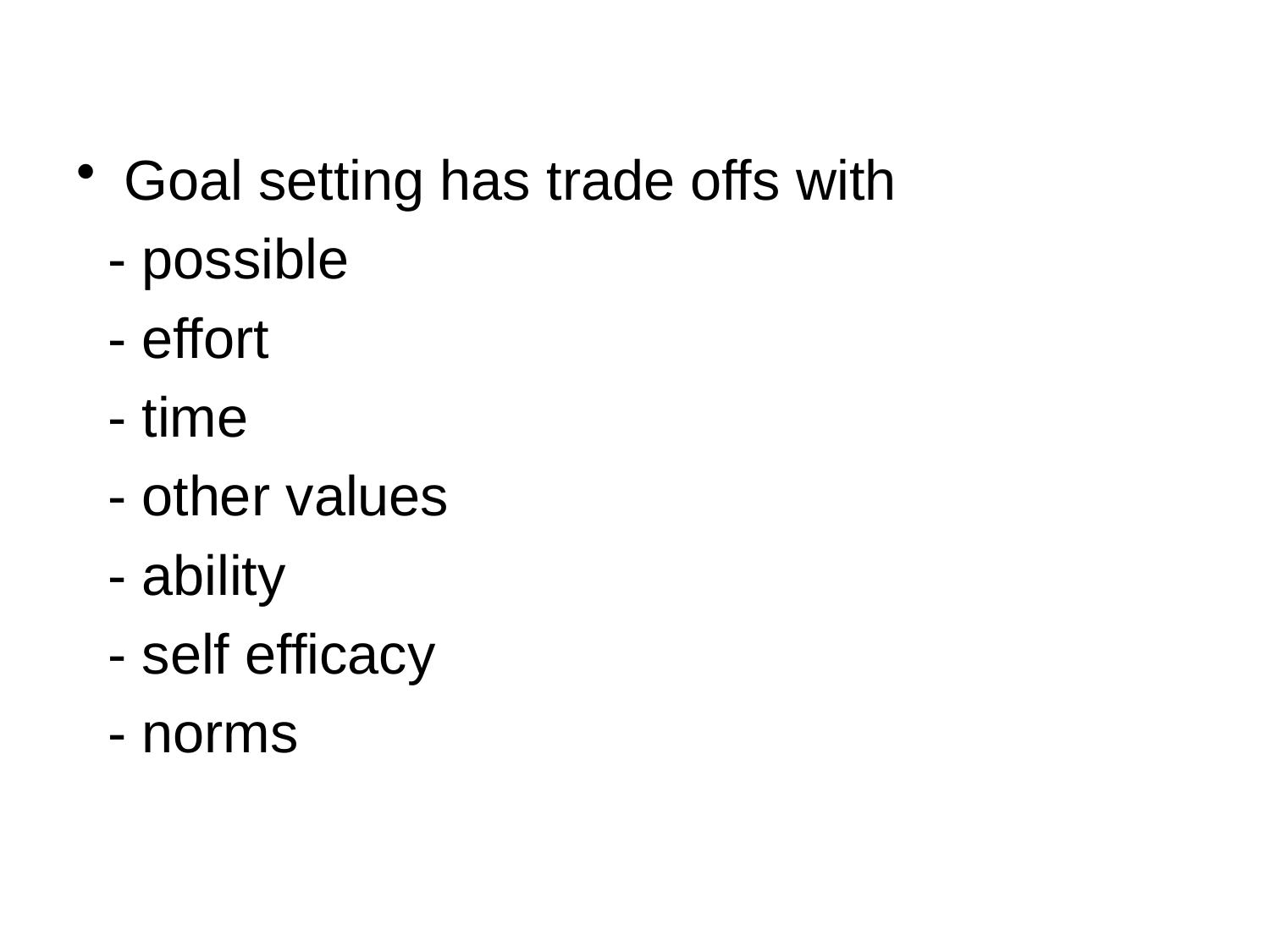

#
Goal setting has trade offs with
  - possible
  - effort
  - time
  - other values
  - ability
  - self efficacy
  - norms